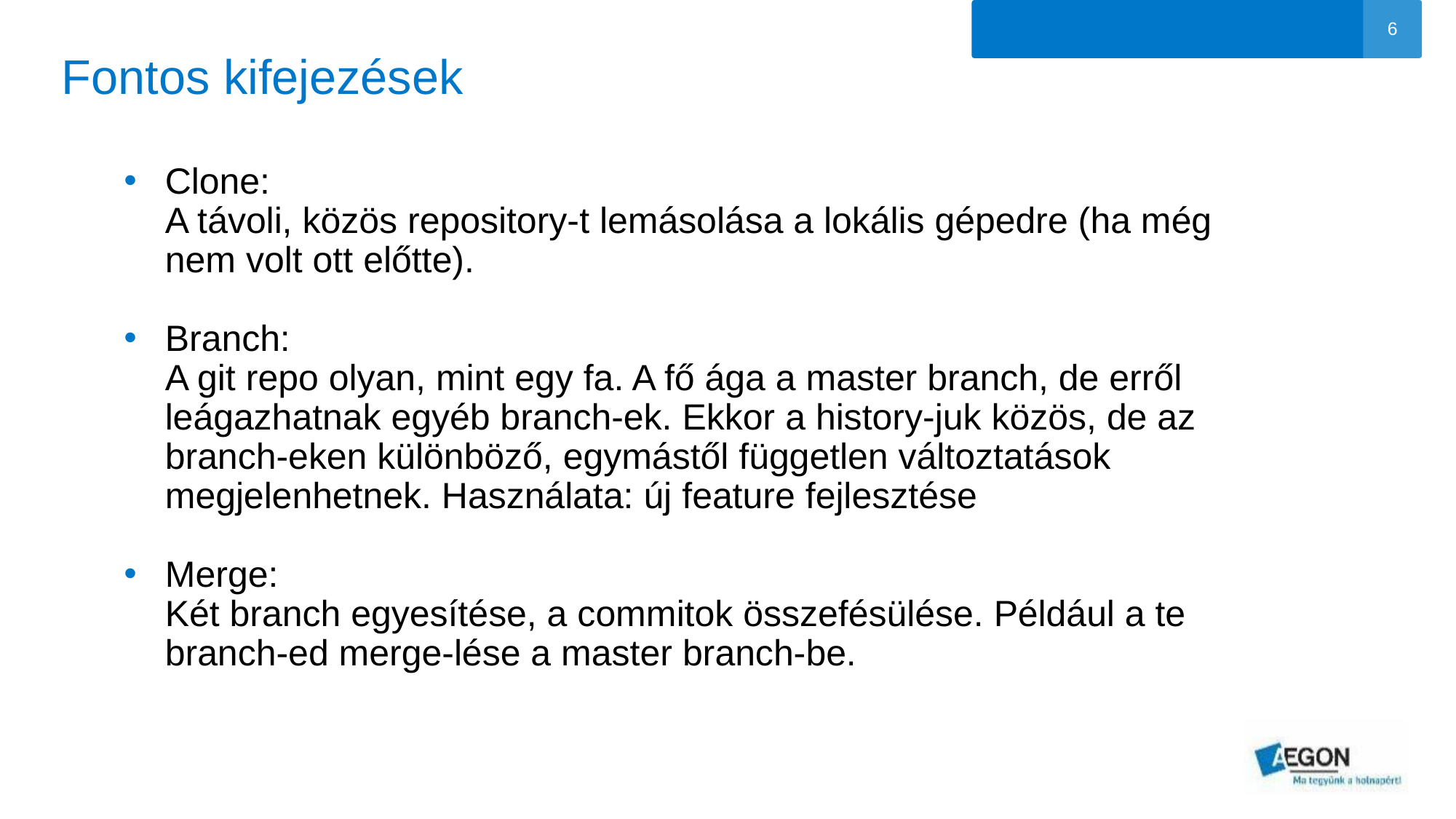

# Fontos kifejezések
Clone:
A távoli, közös repository‑t lemásolása a lokális gépedre (ha még
nem volt ott előtte).

Branch:
A git repo olyan, mint egy fa. A fő ága a master branch, de erről
leágazhatnak egyéb branch‑ek. Ekkor a history‑juk közös, de az
branch‑eken különböző, egymástől független változtatások
megjelenhetnek. Használata: új feature fejlesztése
Merge:
Két branch egyesítése, a commitok összefésülése. Például a te
branch‑ed merge‑lése a master branch‑be.